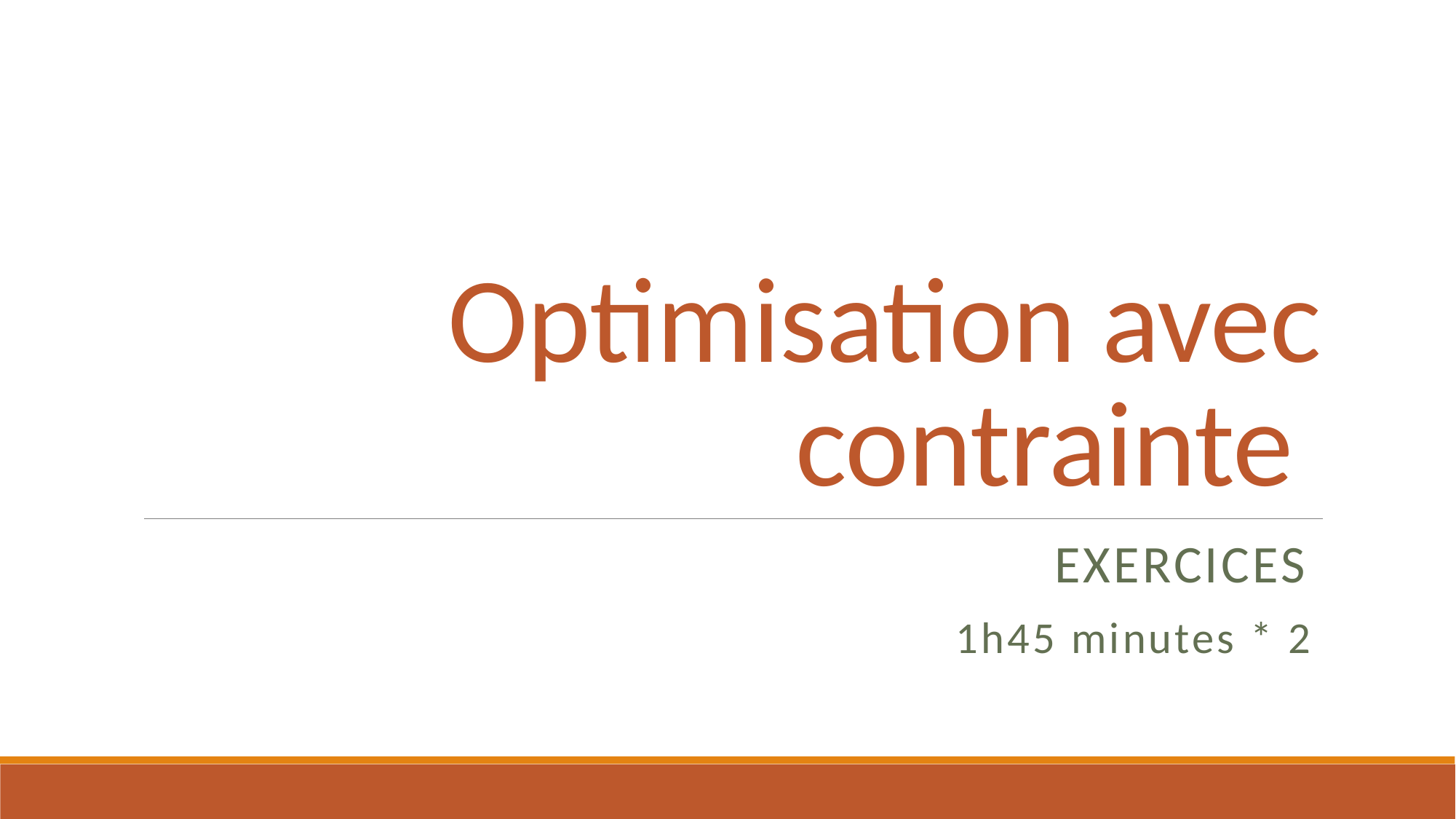

# Optimisation avec contrainte
Exercices
1h45 minutes * 2